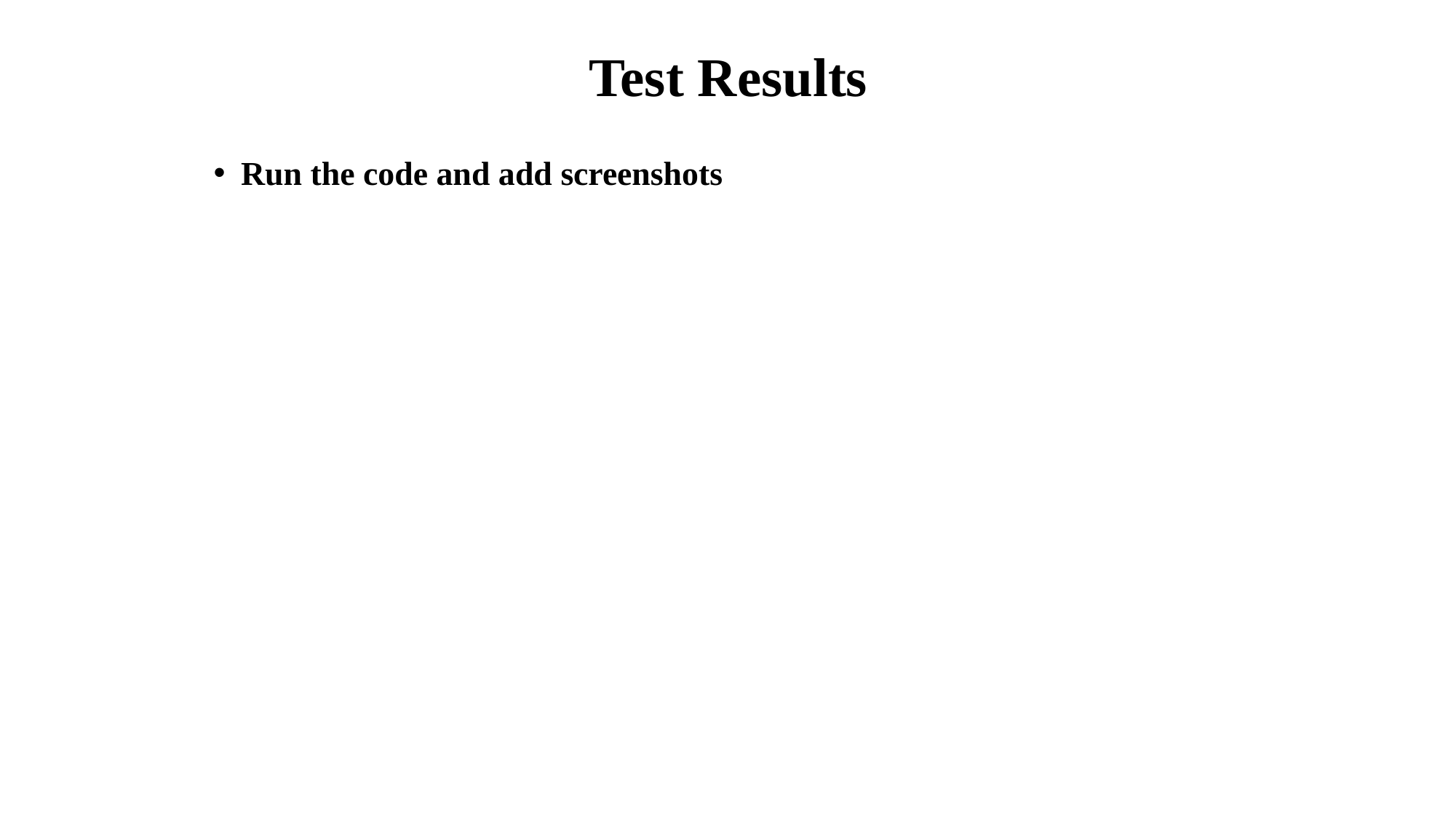

# Test Results
Run the code and add screenshots